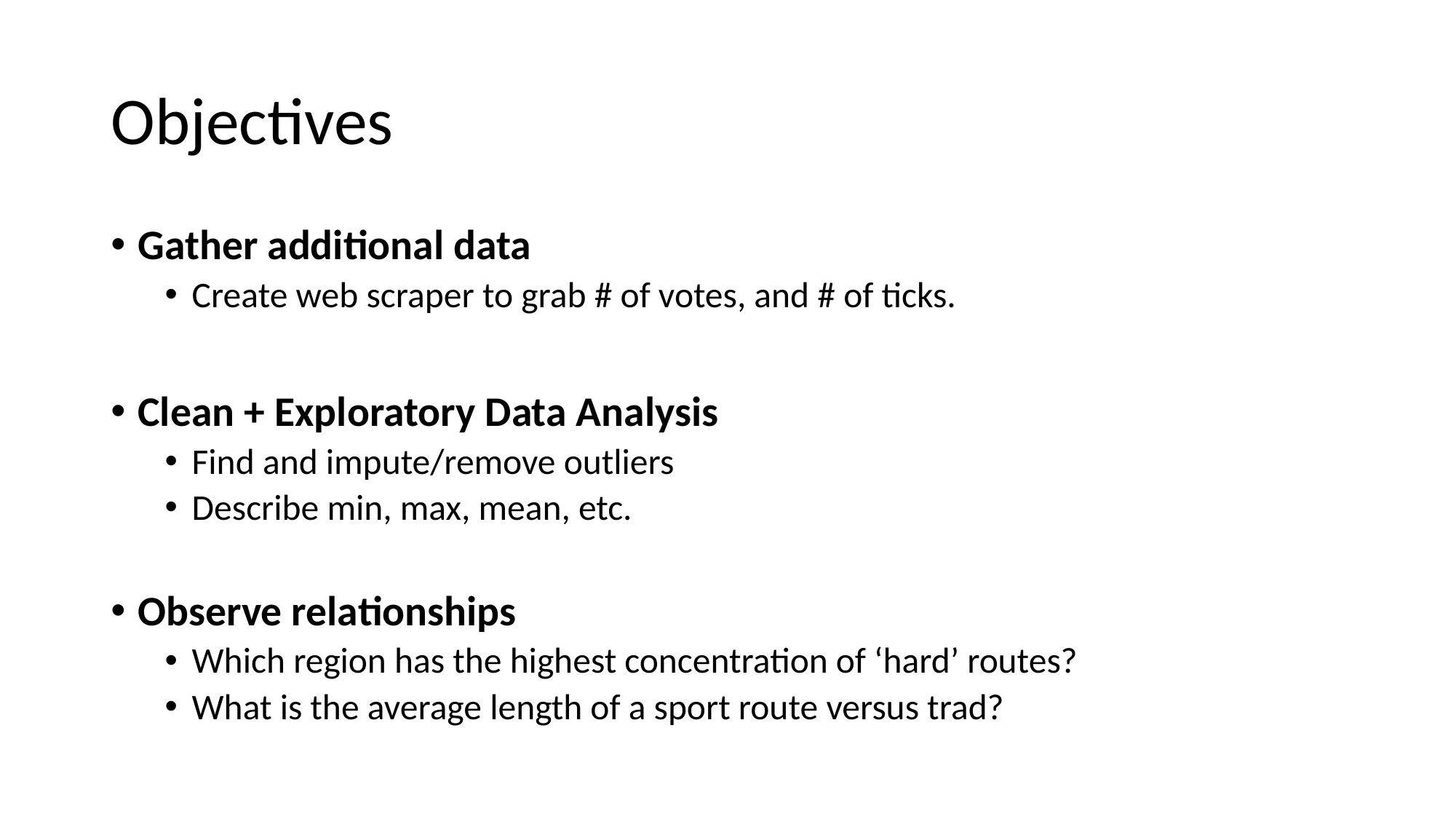

# Objectives
Gather additional data
Create web scraper to grab # of votes, and # of ticks.

Clean + Exploratory Data Analysis
Find and impute/remove outliers
Describe min, max, mean, etc.

Observe relationships
Which region has the highest concentration of ‘hard’ routes?
What is the average length of a sport route versus trad?